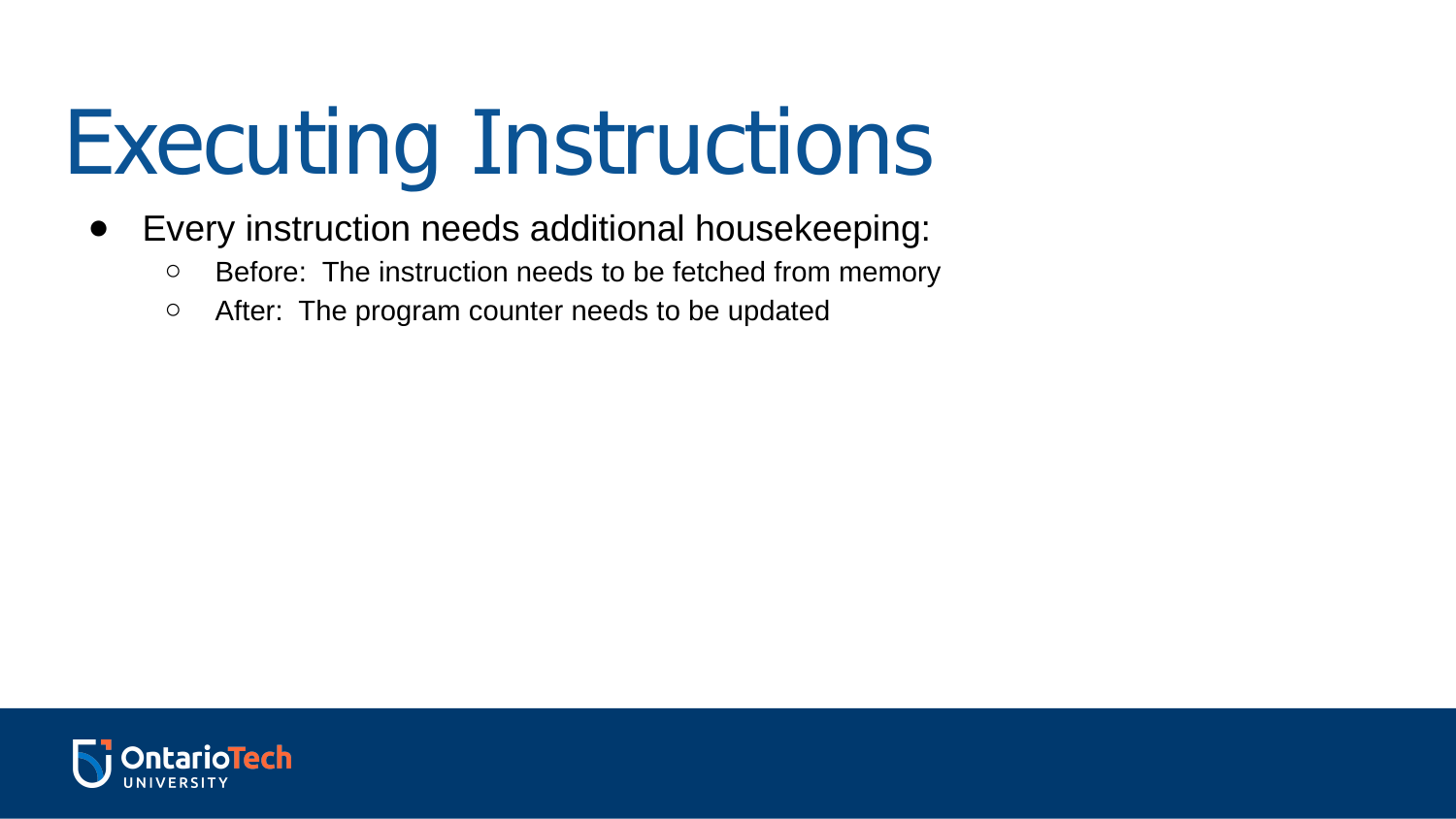

# Executing Instructions
Every instruction needs additional housekeeping:
Before:  The instruction needs to be fetched from memory
After:  The program counter needs to be updated